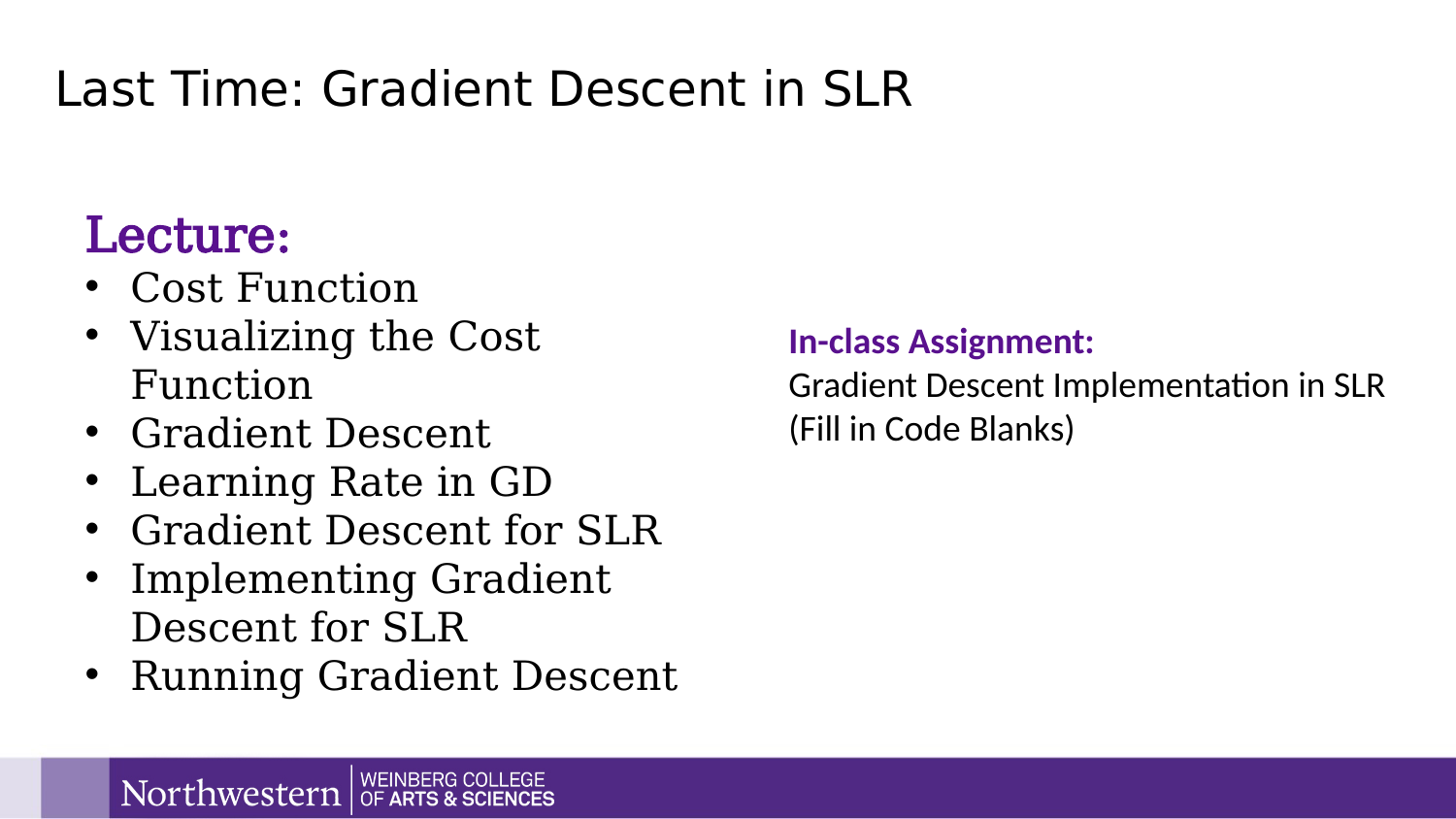

# Last Time: Gradient Descent in SLR

In-class Assignment:
Gradient Descent Implementation in SLR (Fill in Code Blanks)

Lecture:
Cost Function
Visualizing the Cost Function
Gradient Descent
Learning Rate in GD
Gradient Descent for SLR
Implementing Gradient Descent for SLR
Running Gradient Descent